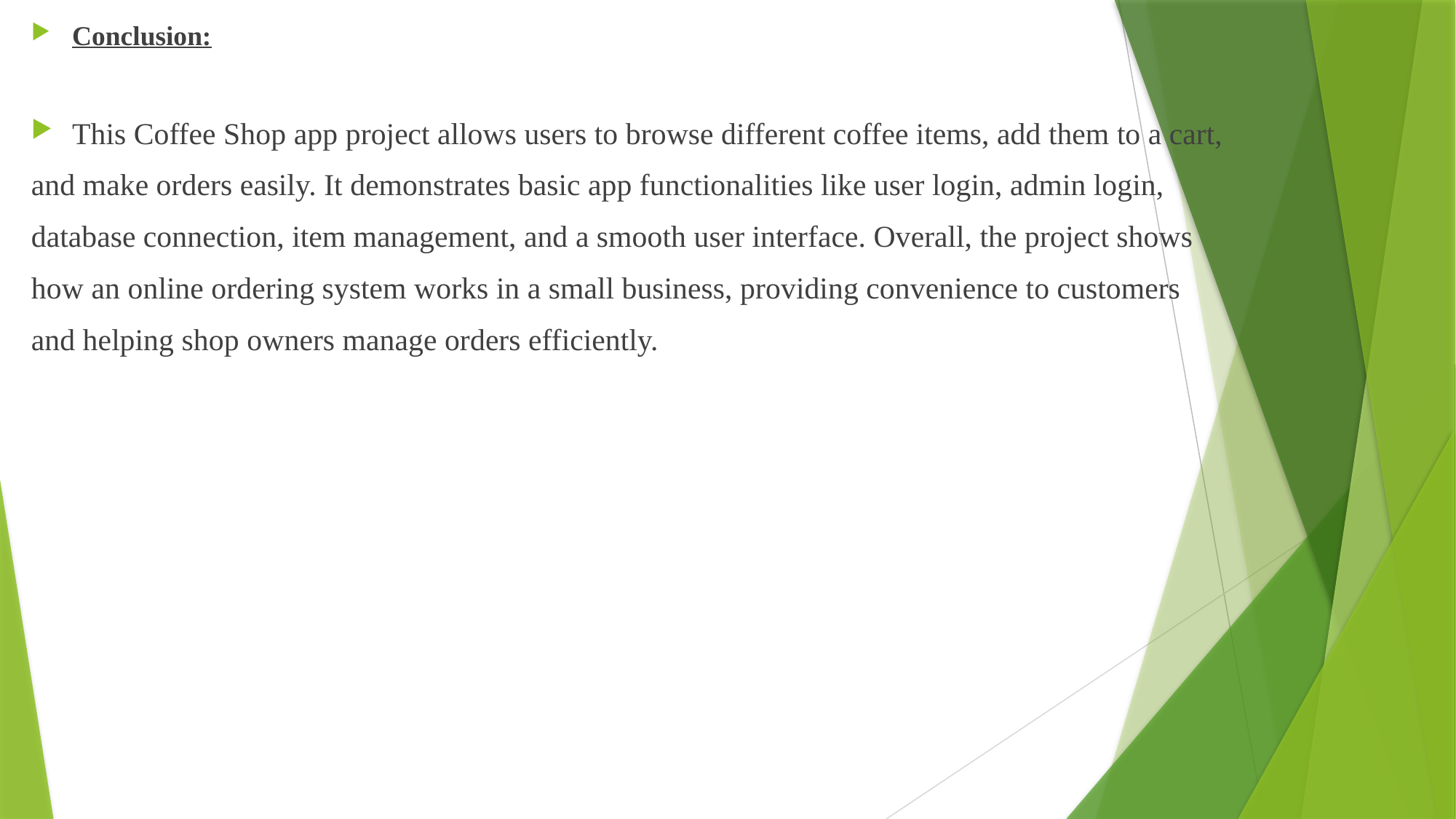

Conclusion:

This Coffee Shop app project allows users to browse different coffee items, add them to a cart,
and make orders easily. It demonstrates basic app functionalities like user login, admin login,
database connection, item management, and a smooth user interface. Overall, the project shows
how an online ordering system works in a small business, providing convenience to customers
and helping shop owners manage orders efficiently.